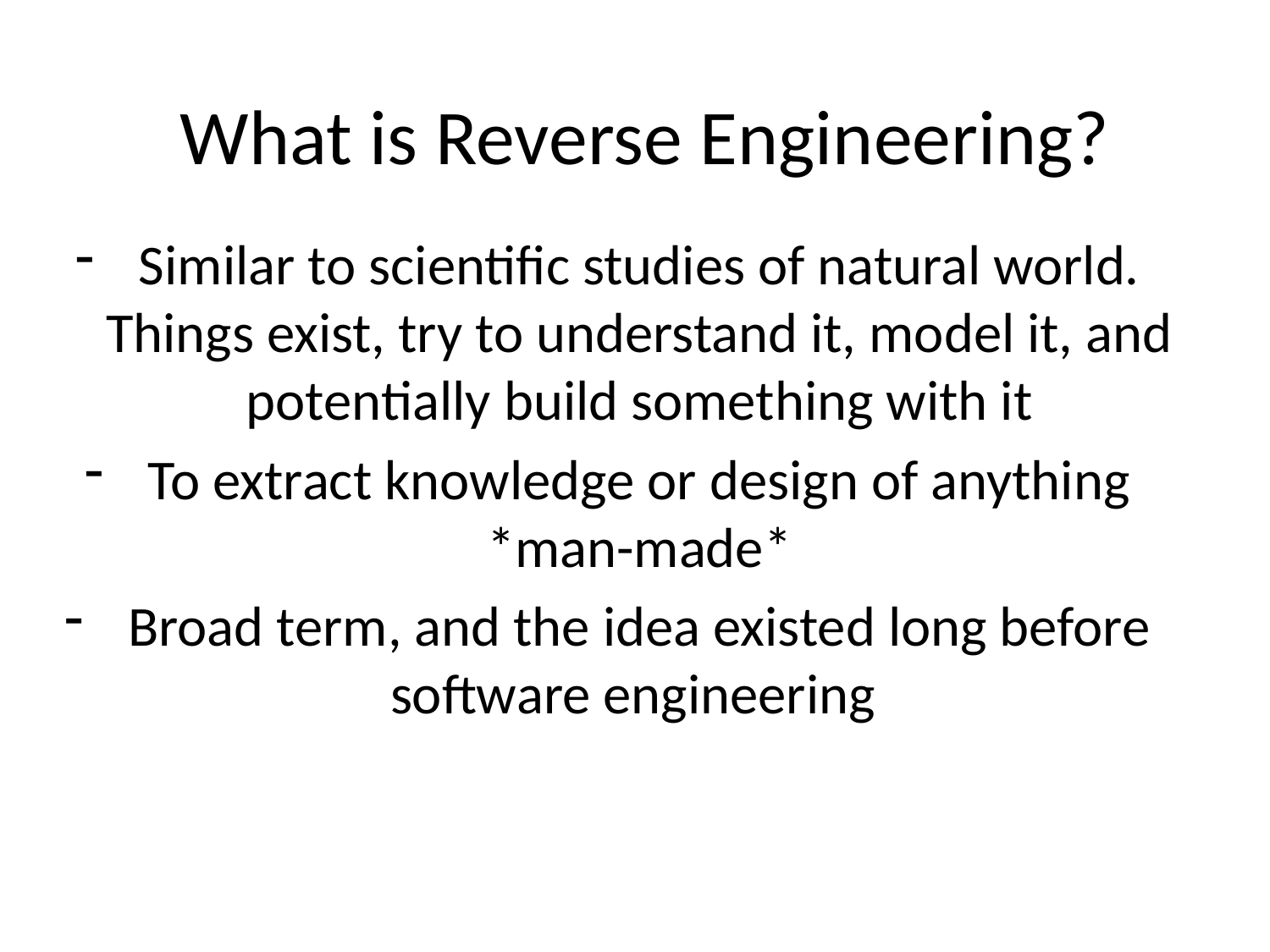

# What is Reverse Engineering?
Similar to scientific studies of natural world. Things exist, try to understand it, model it, and potentially build something with it
To extract knowledge or design of anything *man-made*
Broad term, and the idea existed long before software engineering